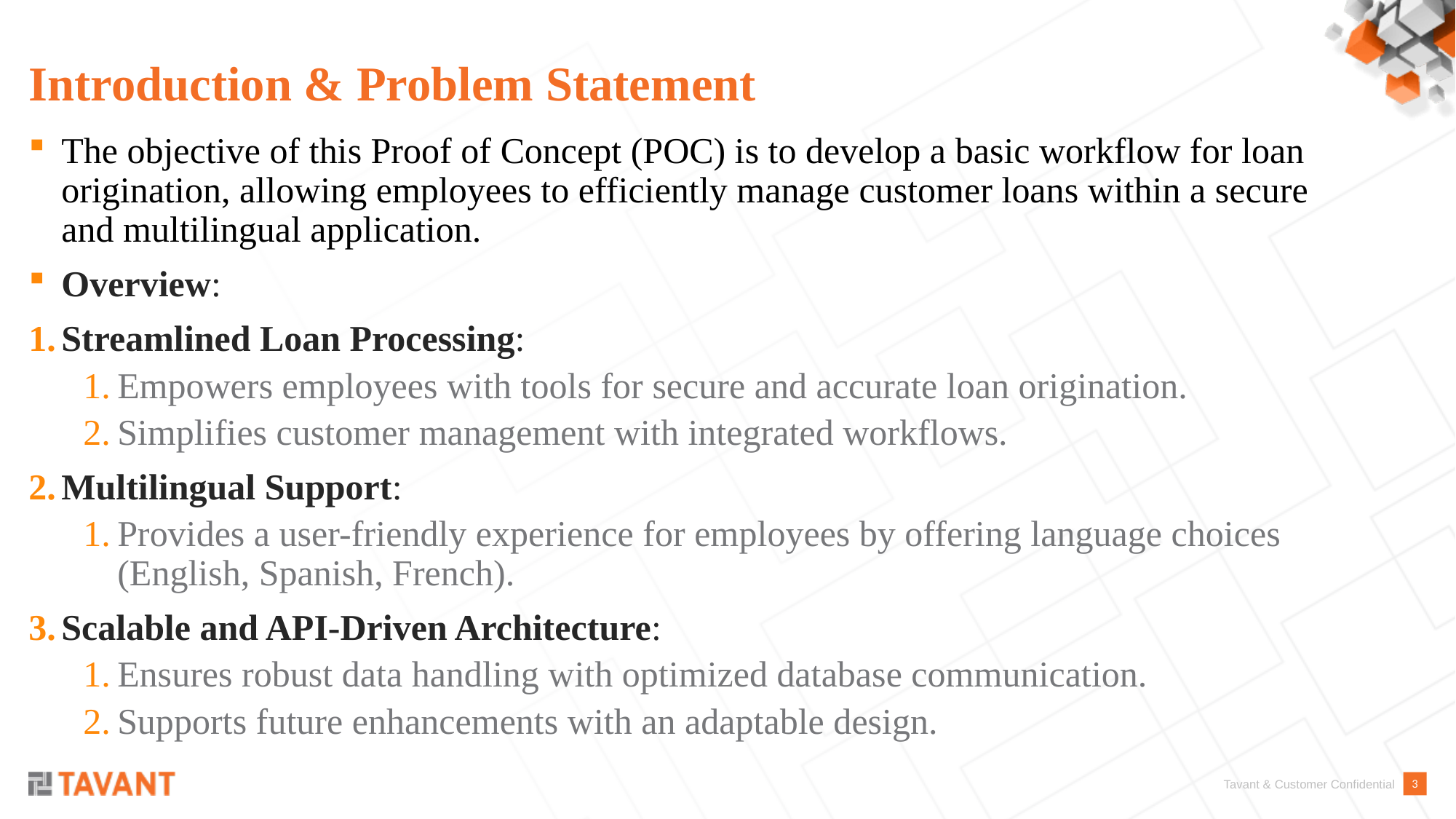

Introduction & Problem Statement
The objective of this Proof of Concept (POC) is to develop a basic workflow for loan origination, allowing employees to efficiently manage customer loans within a secure and multilingual application.
Overview:
Streamlined Loan Processing:
Empowers employees with tools for secure and accurate loan origination.
Simplifies customer management with integrated workflows.
Multilingual Support:
Provides a user-friendly experience for employees by offering language choices (English, Spanish, French).
Scalable and API-Driven Architecture:
Ensures robust data handling with optimized database communication.
Supports future enhancements with an adaptable design.